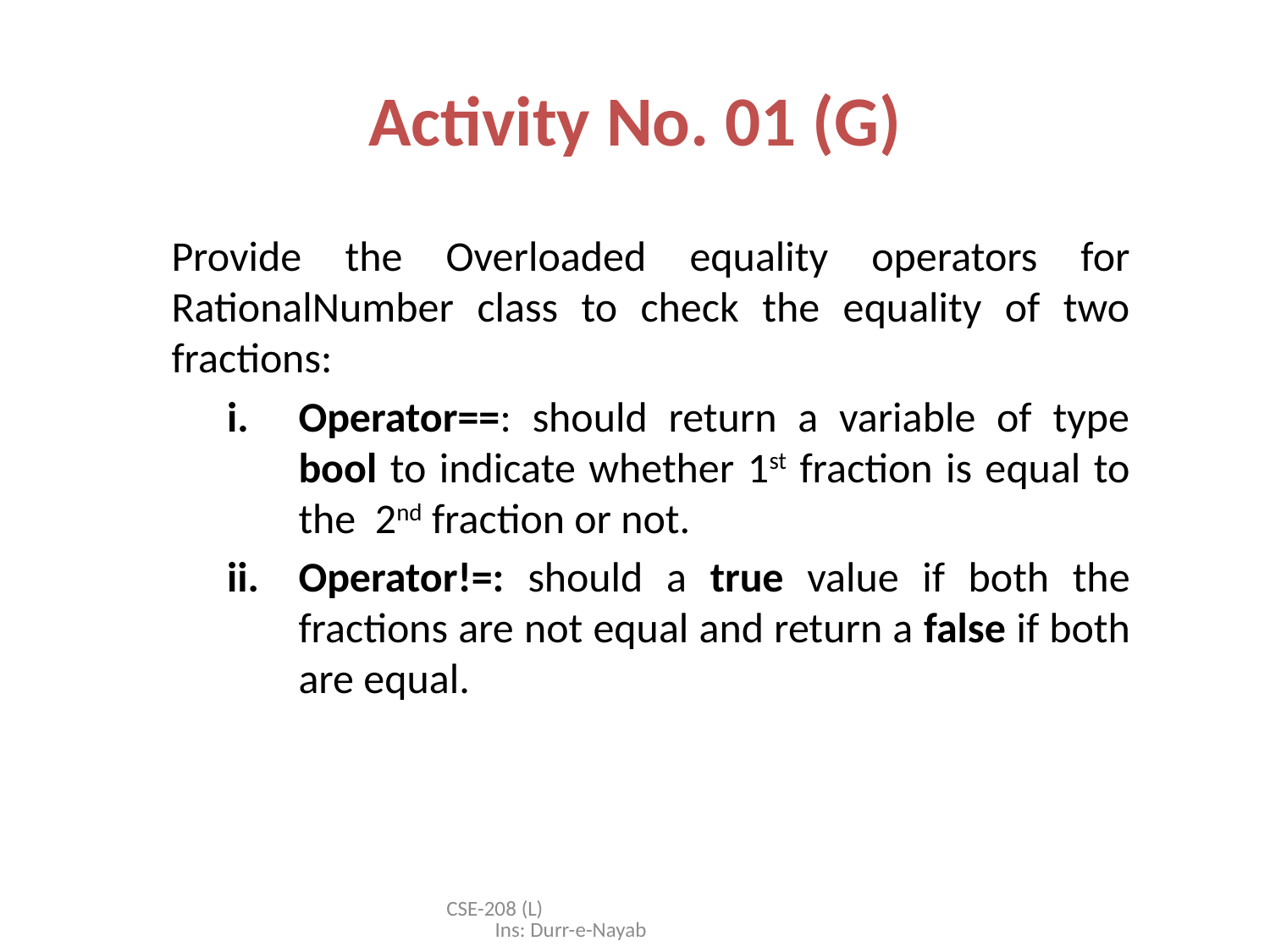

# Activity No. 01 (G)
Provide the Overloaded equality operators for RationalNumber class to check the equality of two fractions:
Operator==: should return a variable of type bool to indicate whether 1st fraction is equal to the  2nd fraction or not.
Operator!=: should a true value if both the fractions are not equal and return a false if both are equal.

CSE-208 (L)                                                                   Ins: Durr-e-Nayab